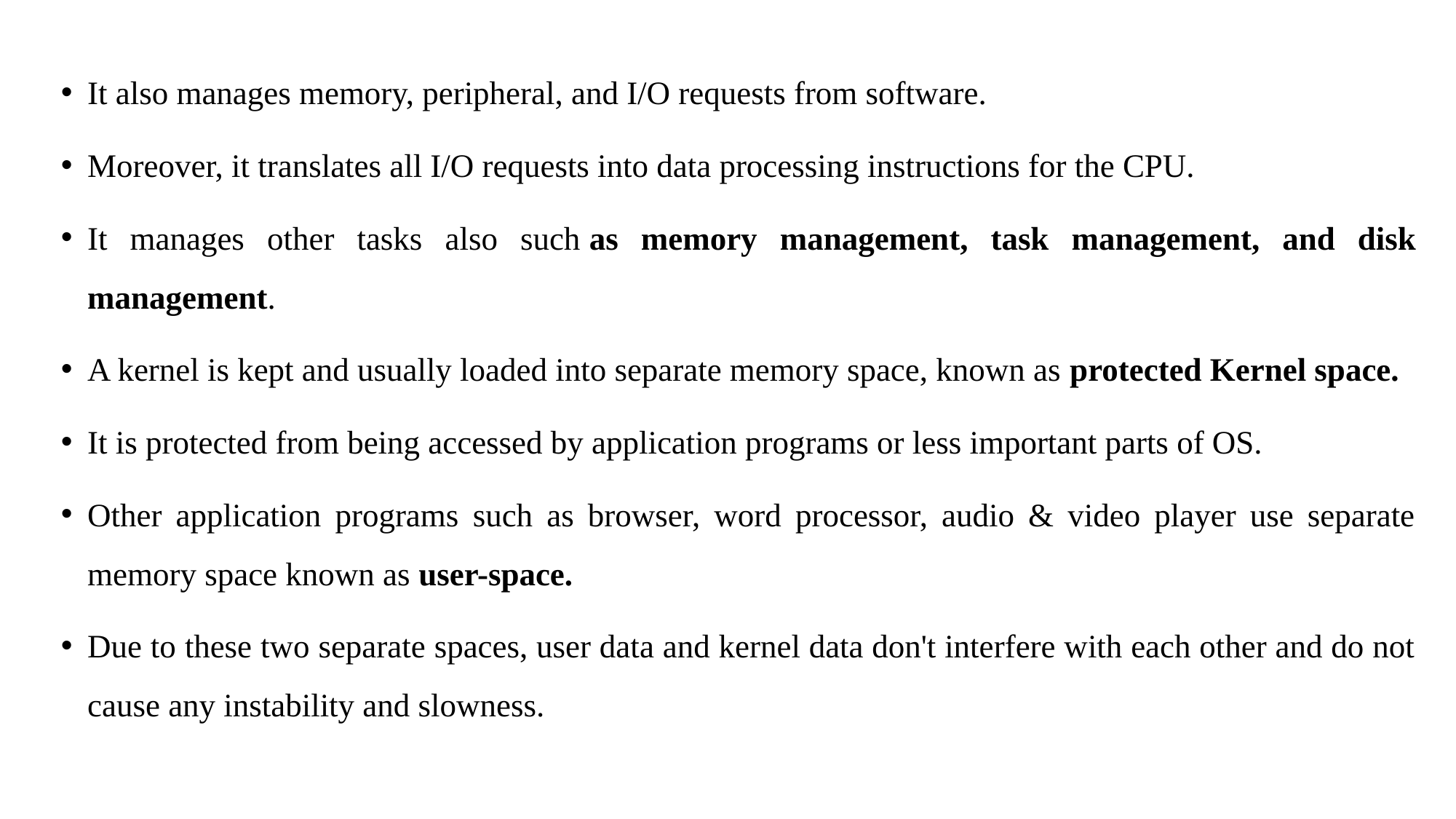

It also manages memory, peripheral, and I/O requests from software.
Moreover, it translates all I/O requests into data processing instructions for the CPU.
It manages other tasks also such as memory management, task management, and disk management.
A kernel is kept and usually loaded into separate memory space, known as protected Kernel space.
It is protected from being accessed by application programs or less important parts of OS.
Other application programs such as browser, word processor, audio & video player use separate memory space known as user-space.
Due to these two separate spaces, user data and kernel data don't interfere with each other and do not cause any instability and slowness.